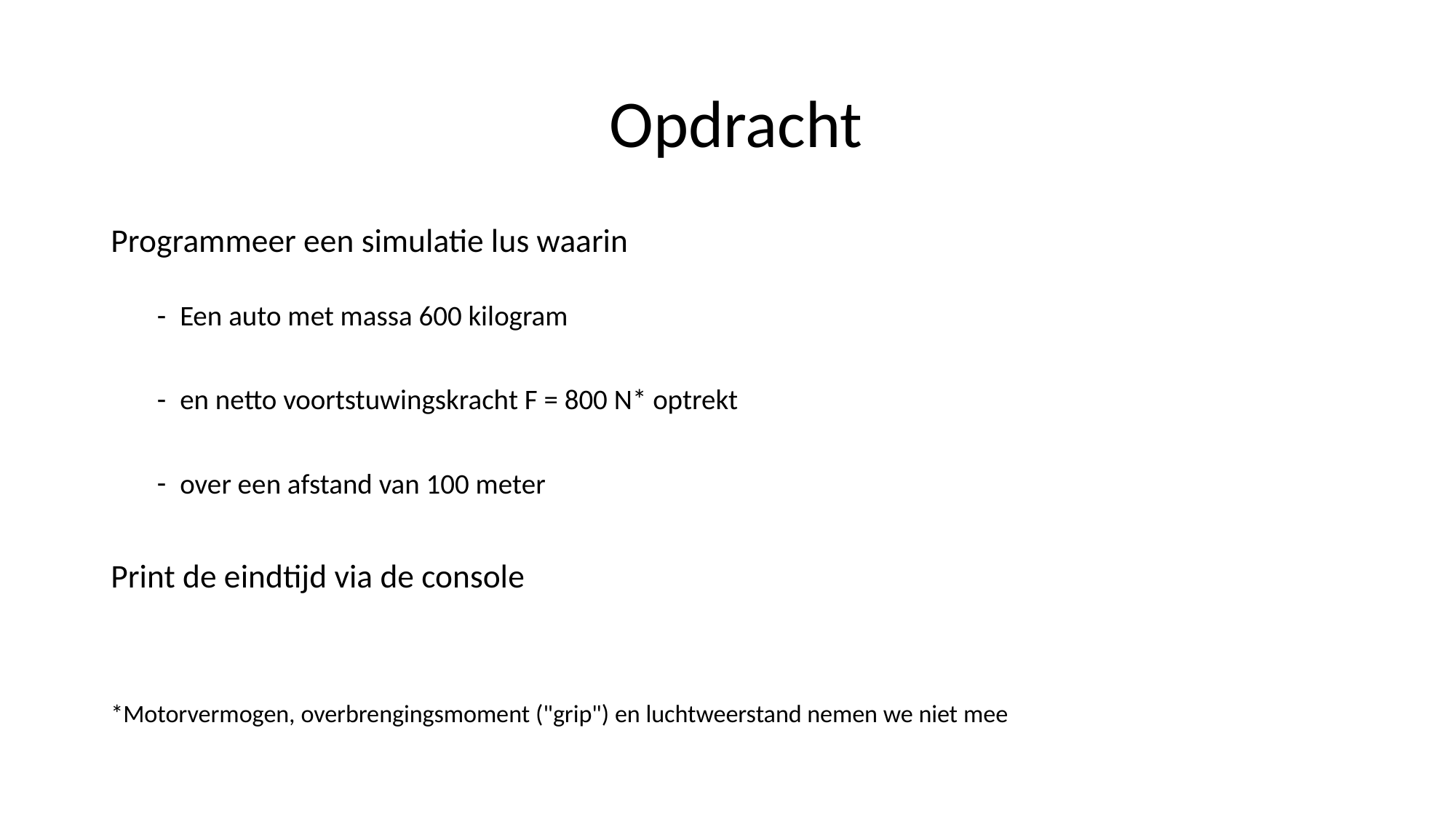

# Opdracht
Programmeer een simulatie lus waarin

Een auto met massa 600 kilogram

en netto voortstuwingskracht F = 800 N* optrekt

over een afstand van 100 meter

Print de eindtijd via de console

*Motorvermogen, overbrengingsmoment ("grip") en luchtweerstand nemen we niet mee